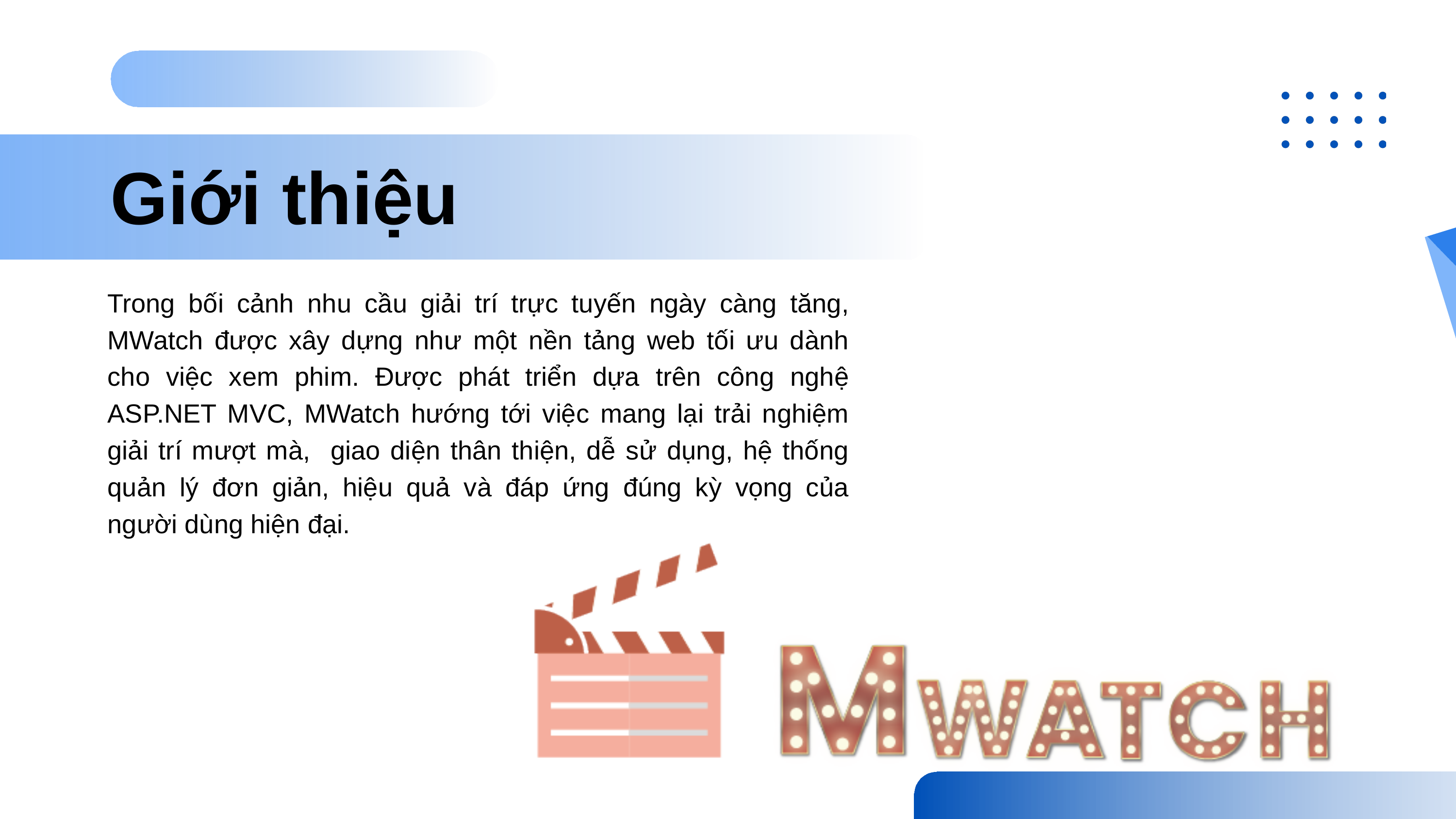

Giới thiệu
Trong bối cảnh nhu cầu giải trí trực tuyến ngày càng tăng, MWatch được xây dựng như một nền tảng web tối ưu dành cho việc xem phim. Được phát triển dựa trên công nghệ ASP.NET MVC, MWatch hướng tới việc mang lại trải nghiệm giải trí mượt mà,  giao diện thân thiện, dễ sử dụng, hệ thống quản lý đơn giản, hiệu quả và đáp ứng đúng kỳ vọng của người dùng hiện đại.